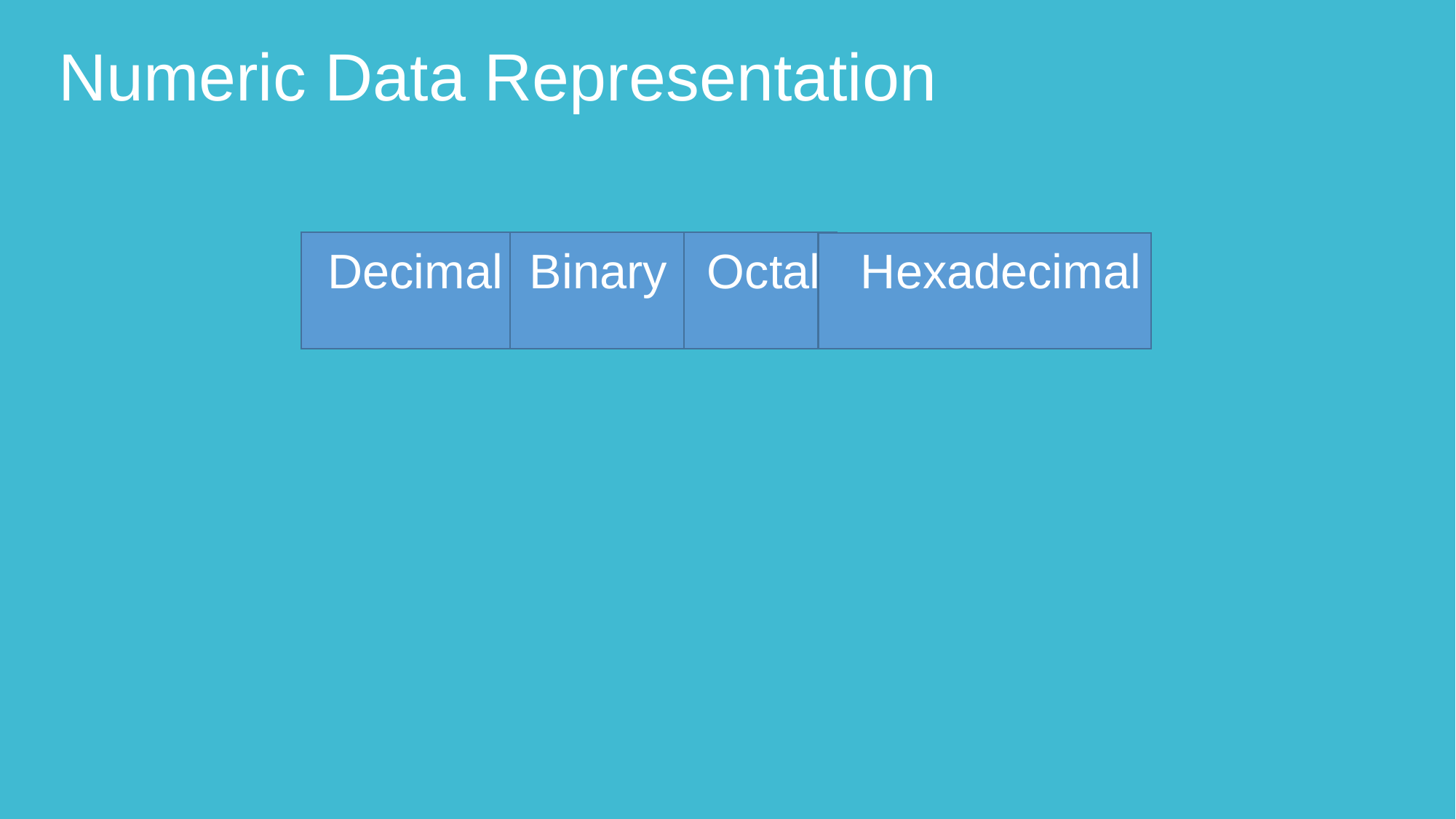

# Numeric Data Representation

  Decimal  Binary   Octal   Hexadecimal